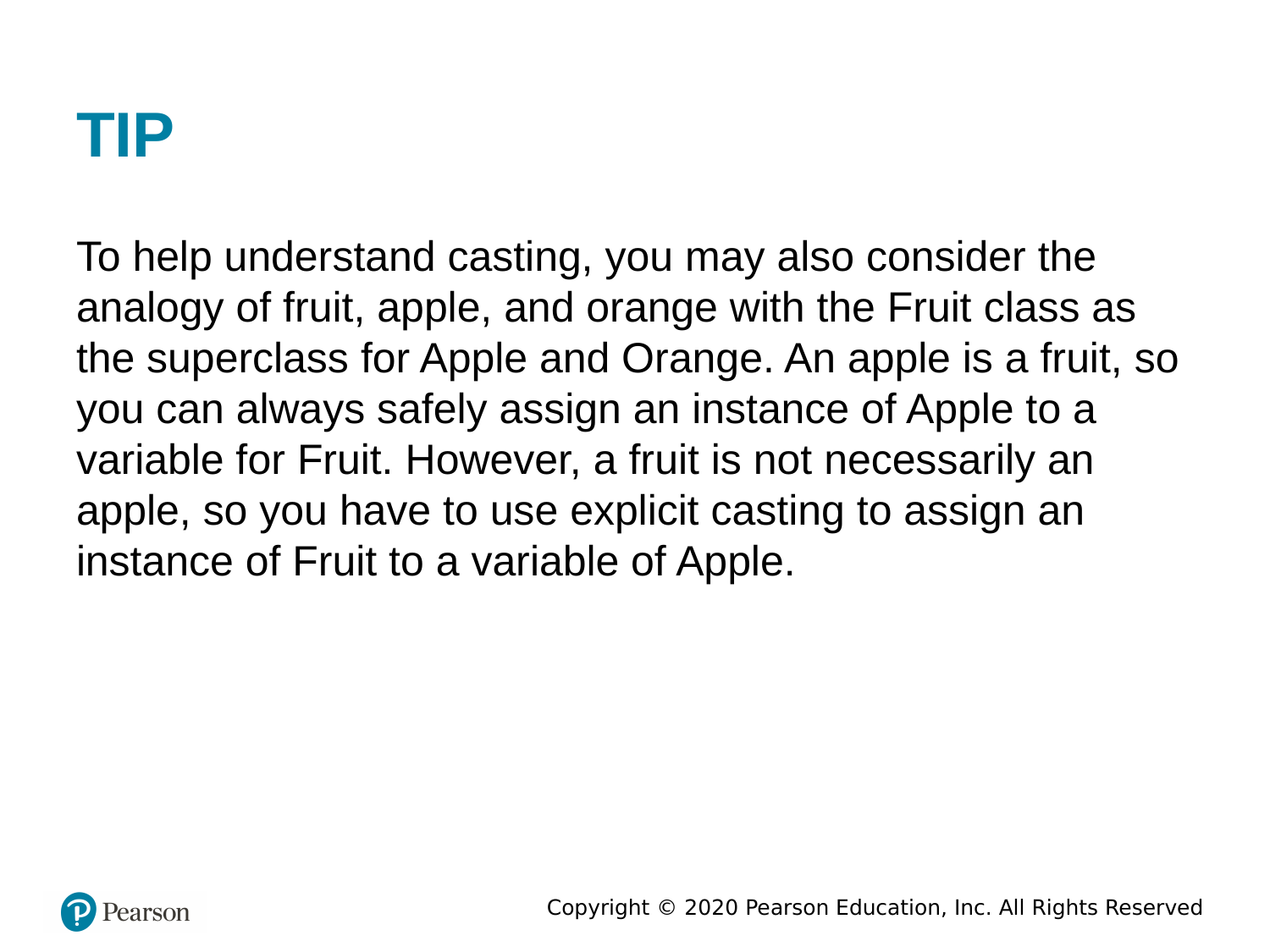

# TIP
To help understand casting, you may also consider the analogy of fruit, apple, and orange with the Fruit class as the superclass for Apple and Orange. An apple is a fruit, so you can always safely assign an instance of Apple to a variable for Fruit. However, a fruit is not necessarily an apple, so you have to use explicit casting to assign an instance of Fruit to a variable of Apple.